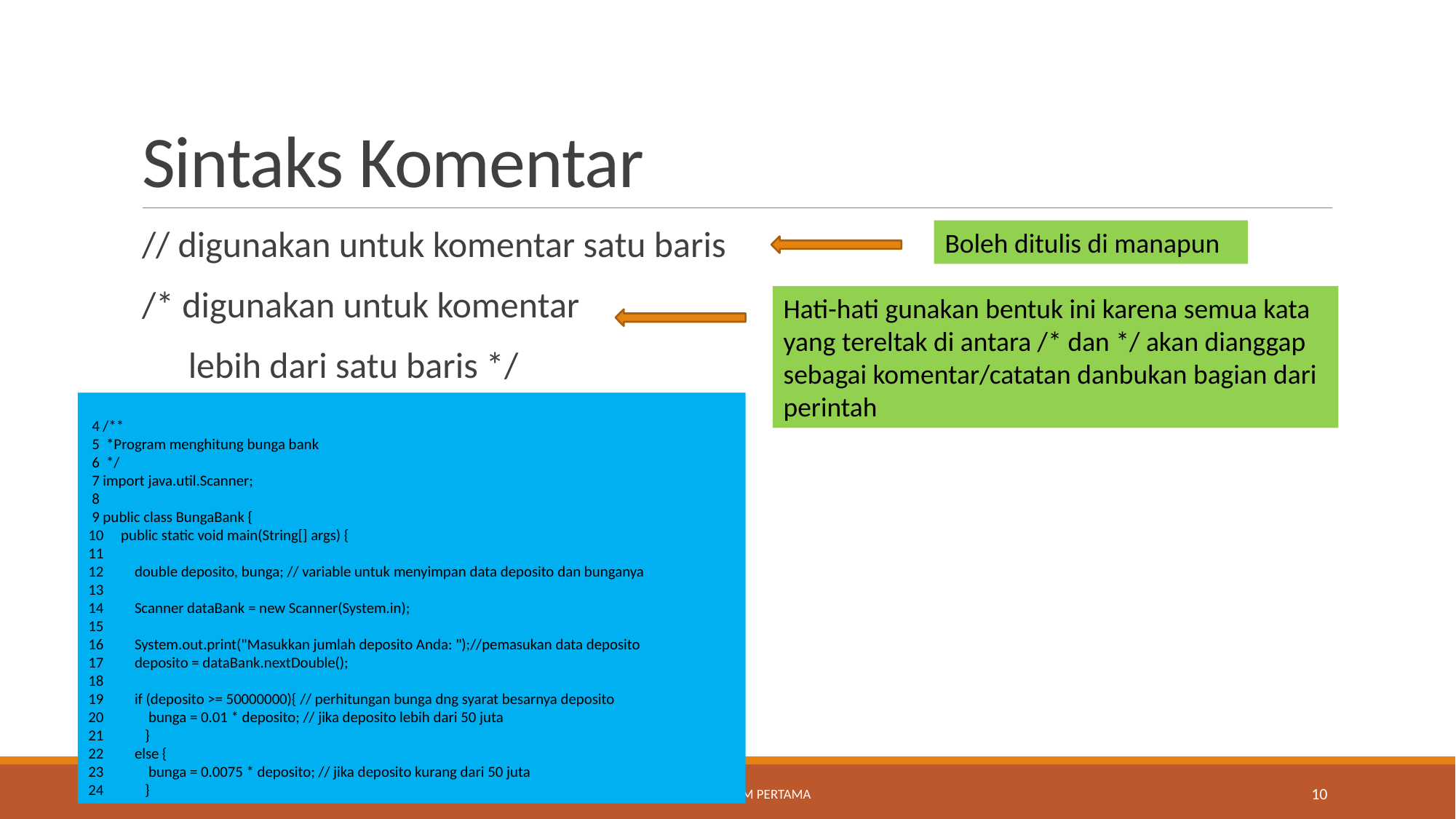

# Sintaks Komentar
// digunakan untuk komentar satu baris
/* digunakan untuk komentar
       lebih dari satu baris */
Boleh ditulis di manapun

Hati-hati gunakan bentuk ini karena semua kata yang tereltak di antara /* dan */ akan dianggap sebagai komentar/catatan danbukan bagian dari perintah

 4 /**
 5  *Program menghitung bunga bank
 6  */
 7 import java.util.Scanner;
 8
 9 public class BungaBank {
10     public static void main(String[] args) {
11
12         double deposito, bunga; // variable untuk menyimpan data deposito dan bunganya
13
14         Scanner dataBank = new Scanner(System.in);
15
16         System.out.print("Masukkan jumlah deposito Anda: ");//pemasukan data deposito
17         deposito = dataBank.nextDouble();
18
19         if (deposito >= 50000000){ // perhitungan bunga dng syarat besarnya deposito
20             bunga = 0.01 * deposito; // jika deposito lebih dari 50 juta
21            }
22         else {
23             bunga = 0.0075 * deposito; // jika deposito kurang dari 50 juta
24            }
9/4/2020
Topik 2: Program Pertama
10